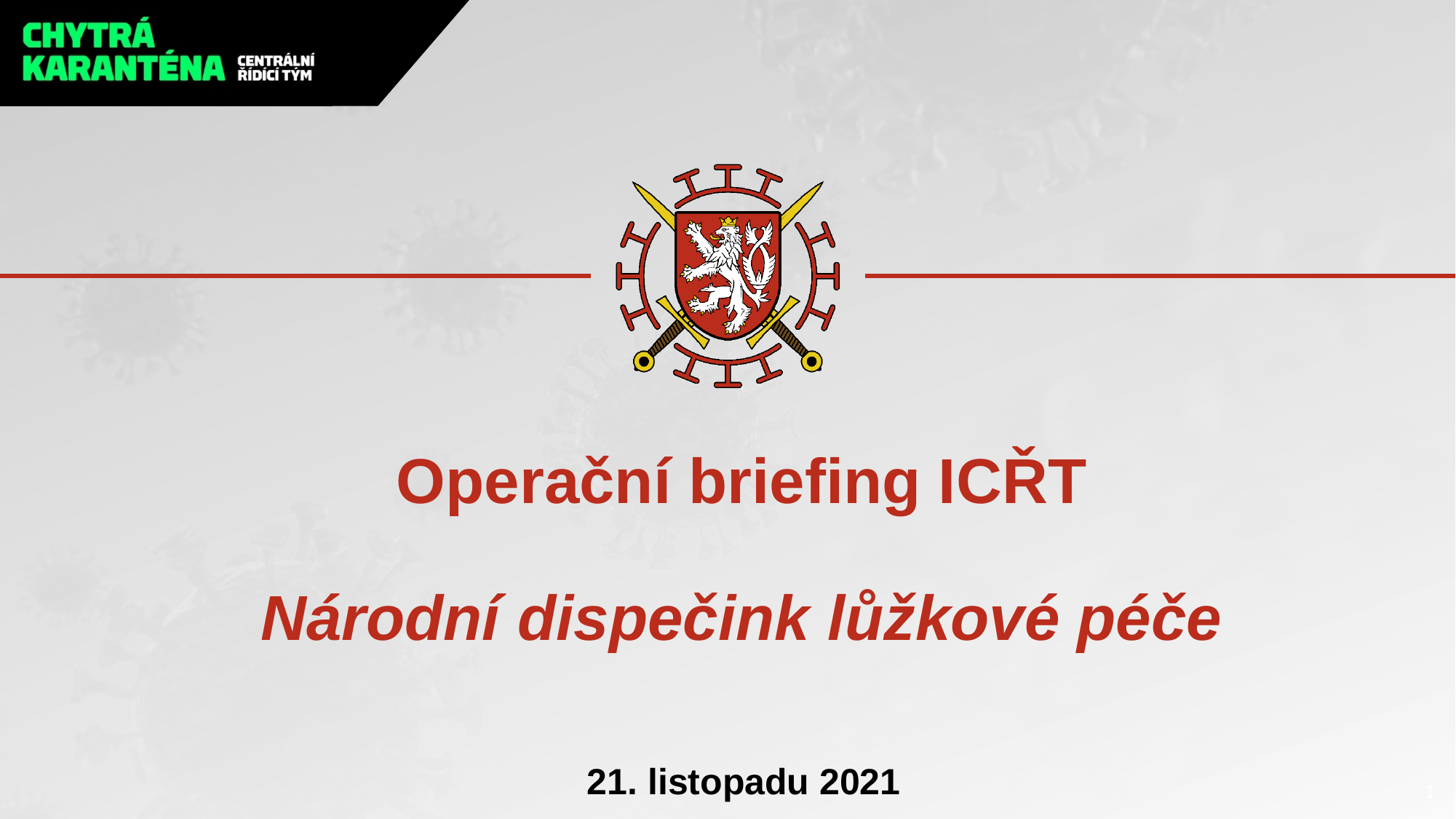

# Operační briefing ICŘT Národní dispečink lůžkové péče
21. listopadu 2021
1